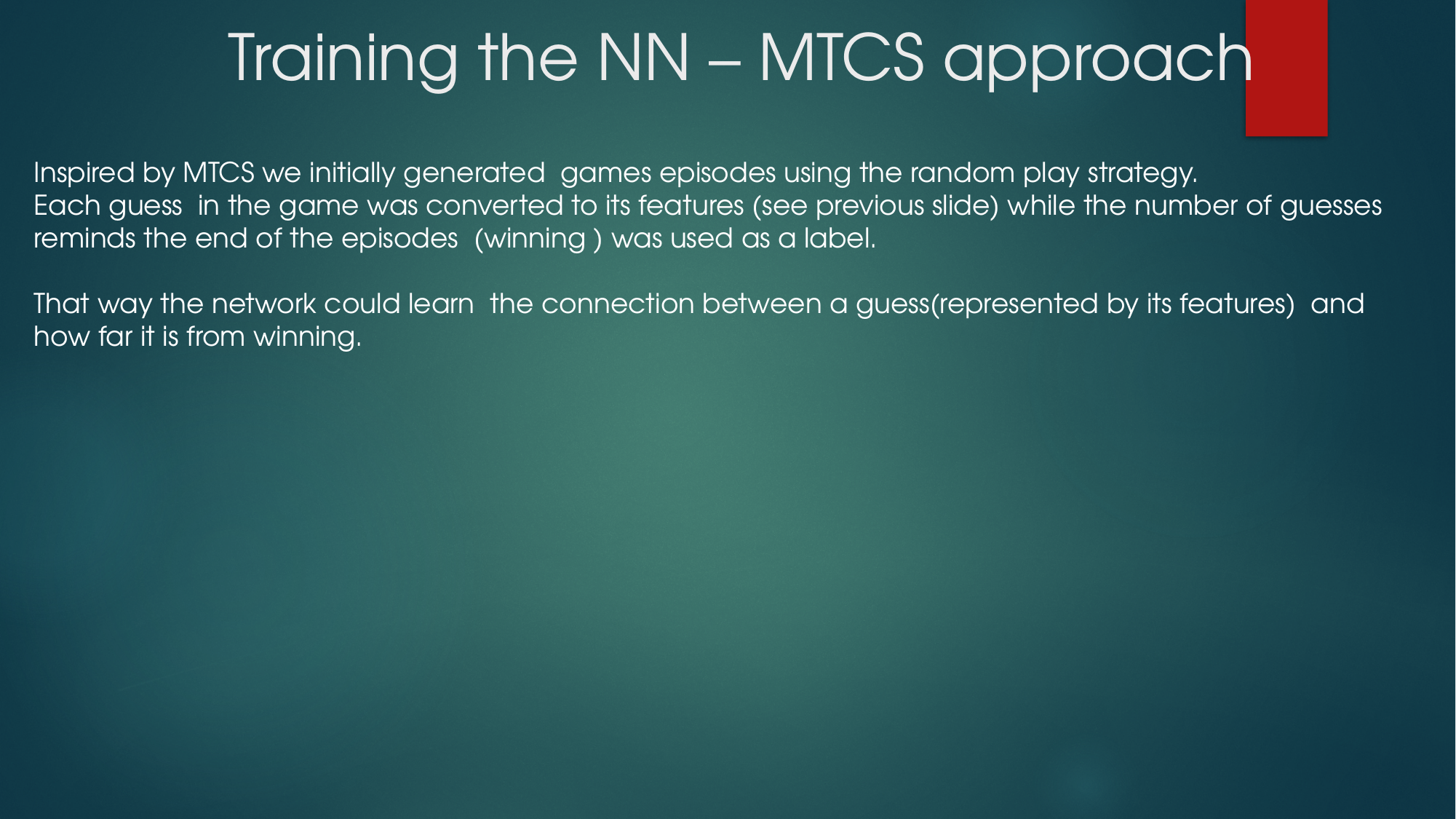

Training the NN – MTCS approach
#

Inspired by MTCS we initially generated  games episodes using the random play strategy.
Each guess  in the game was converted to its features (see previous slide) while the number of guesses reminds the end of the episodes  (winning ) was used as a label.

That way the network could learn  the connection between a guess(represented by its features)  and how far it is from winning.